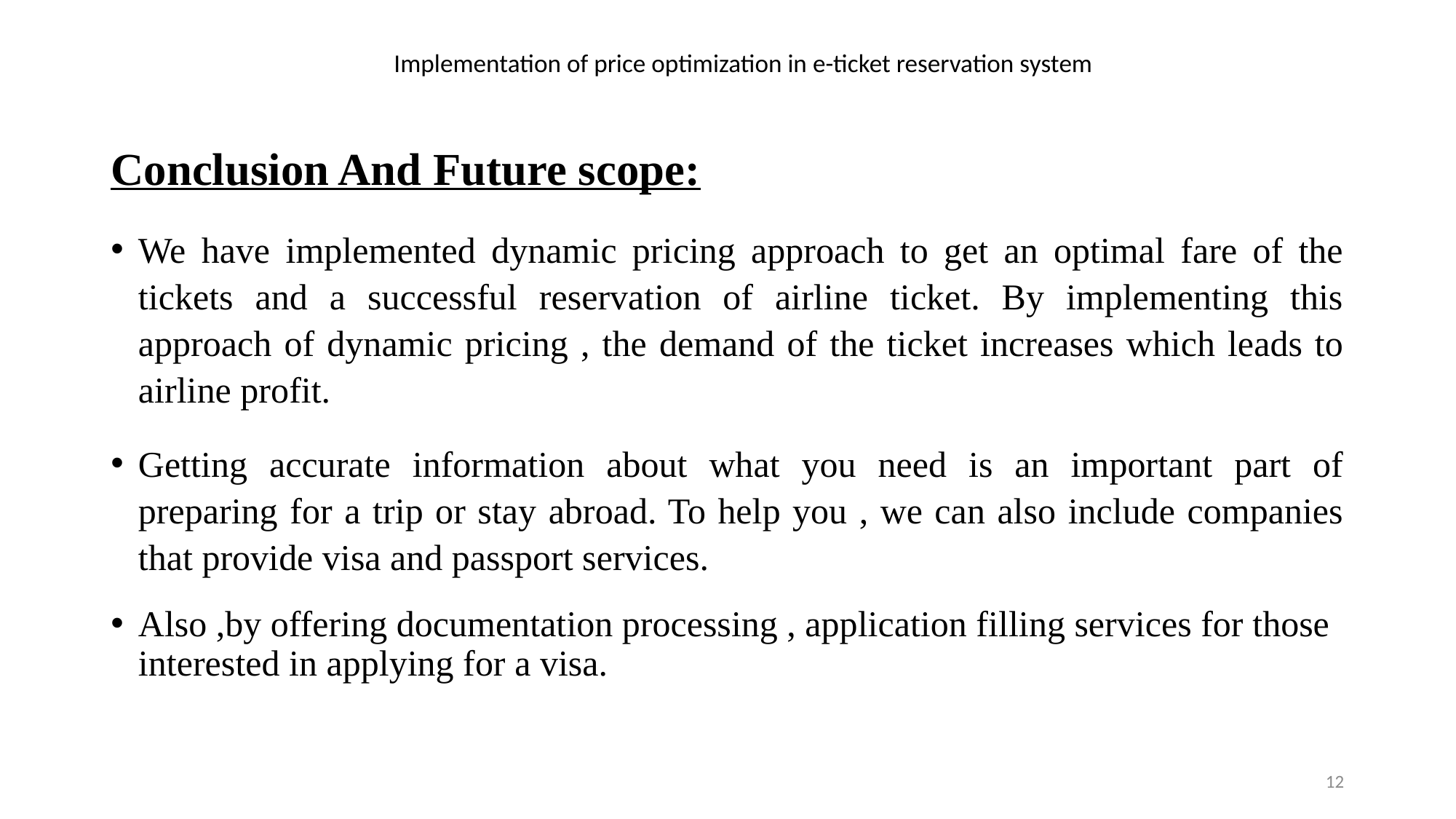

# Implementation of price optimization in e-ticket reservation system Conclusion And Future scope:
We have implemented dynamic pricing approach to get an optimal fare of the tickets and a successful reservation of airline ticket. By implementing this approach of dynamic pricing , the demand of the ticket increases which leads to airline profit.
Getting accurate information about what you need is an important part of preparing for a trip or stay abroad. To help you , we can also include companies that provide visa and passport services.
Also ,by offering documentation processing , application filling services for those interested in applying for a visa.
12